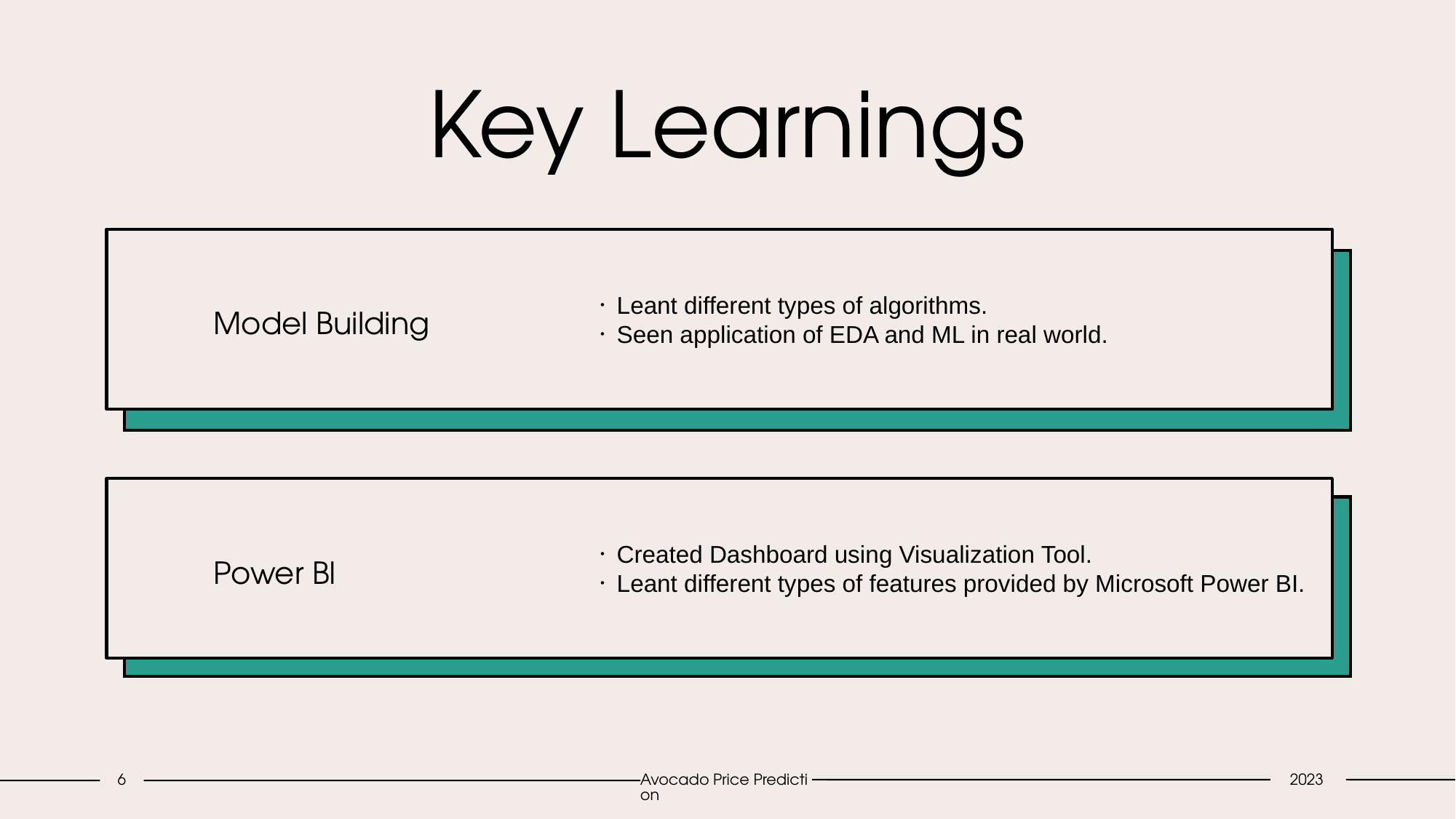

# Key Learnings
Model Building
Leant different types of algorithms.
Seen application of EDA and ML in real world.
Power BI
Created Dashboard using Visualization Tool.
Leant different types of features provided by Microsoft Power BI.
6
Avocado Price Prediction
2023